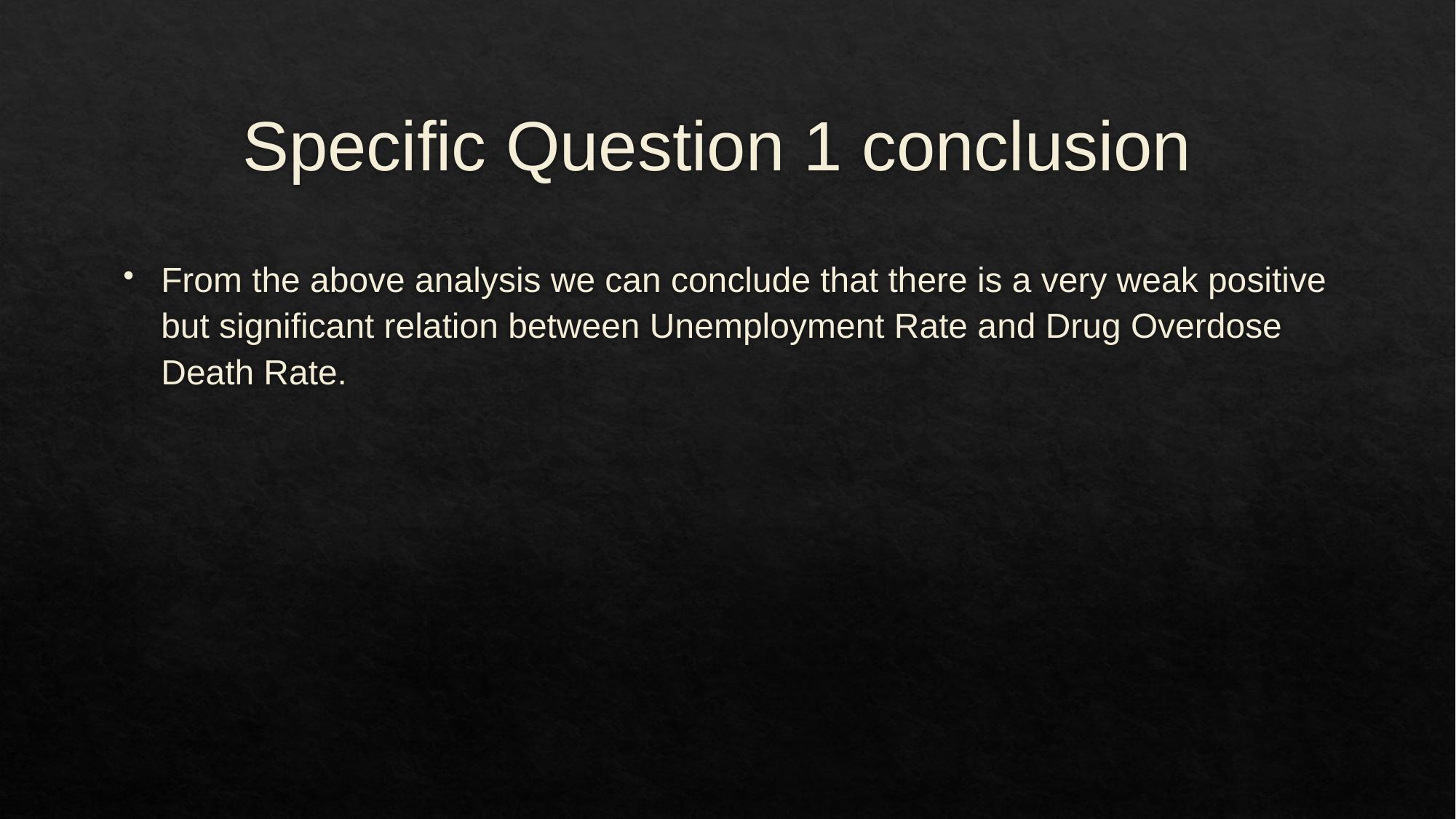

# Specific Question 1 conclusion
From the above analysis we can conclude that there is a very weak positive but significant relation between Unemployment Rate and Drug Overdose Death Rate.